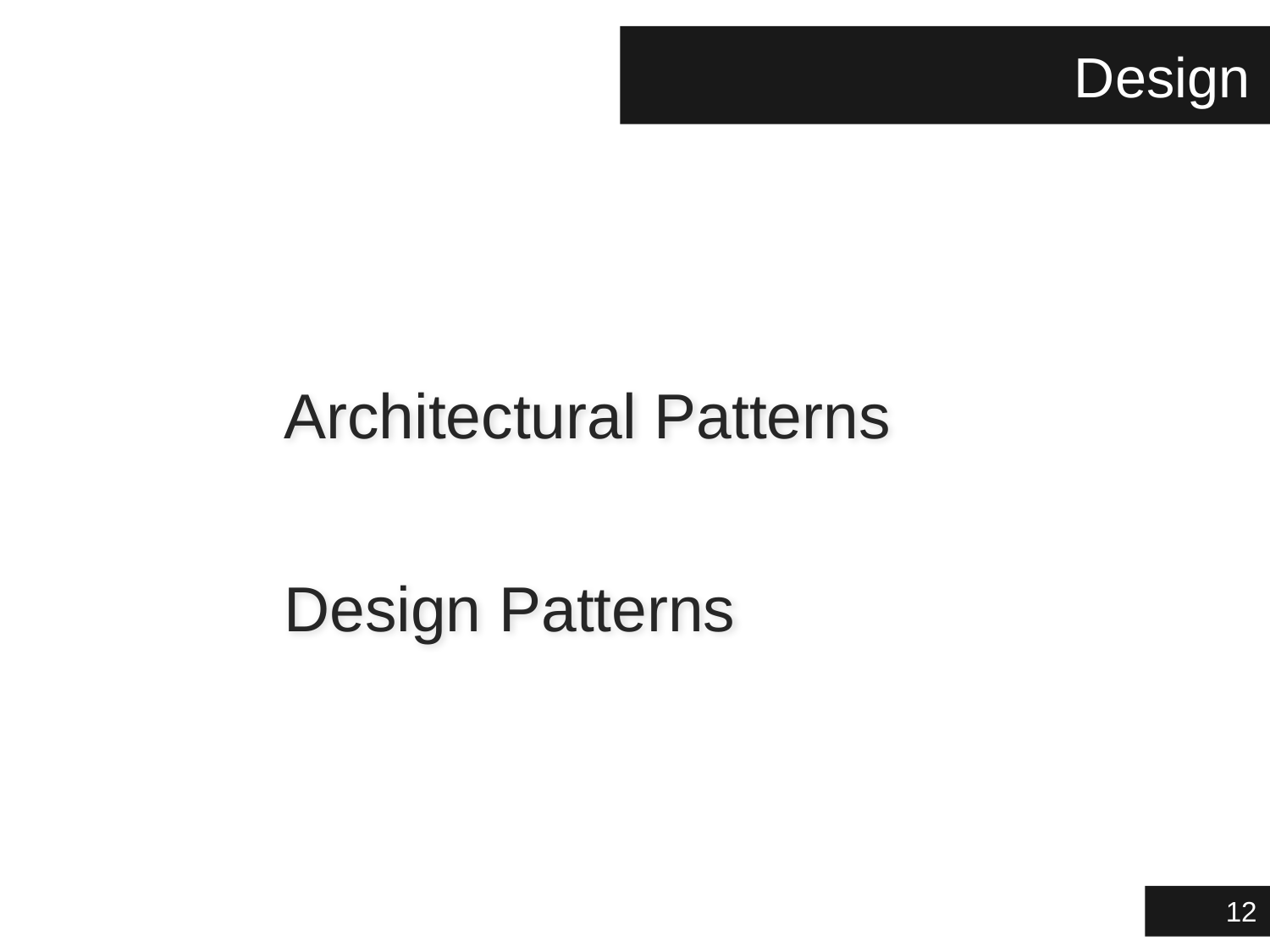

# Design
Architectural Patterns

Design Patterns
12